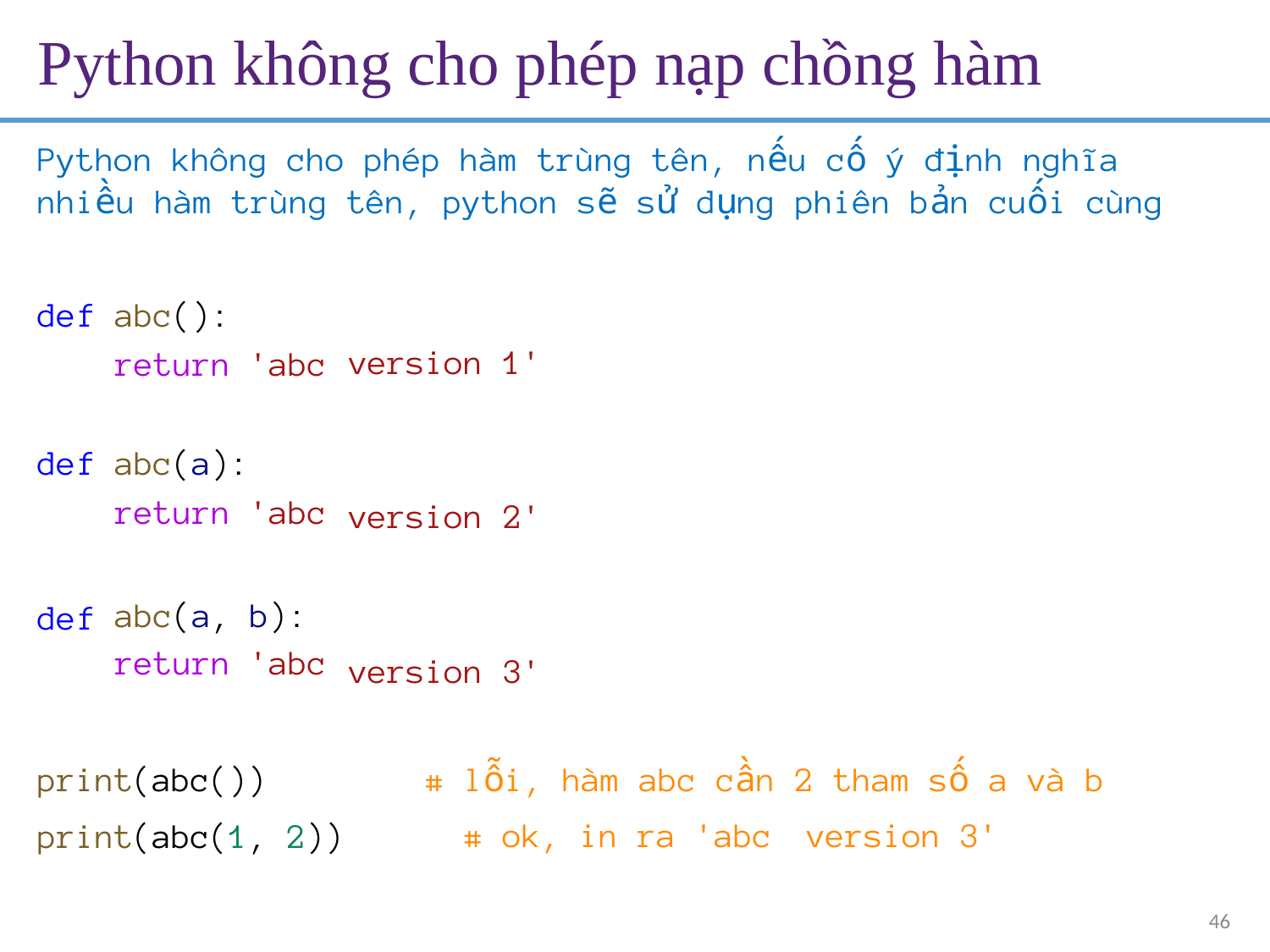

# Python không cho phép nạp chồng hàm
Python không cho phép hàm trùng tên, nếu cố ý định nghĩa  nhiều hàm trùng tên, python sẽ sử dụng phiên bản cuối cùng
| def | abc(): return 'abc | version | 1' |
| --- | --- | --- | --- |
| def | abc(a): return 'abc | version | 2' |
| def | abc(a, b): return 'abc | version | 3' |
print(abc())
print(abc(1, 2))
# lỗi, hàm abc cần 2 tham số a và b   # ok, in ra 'abc	version 3'
46